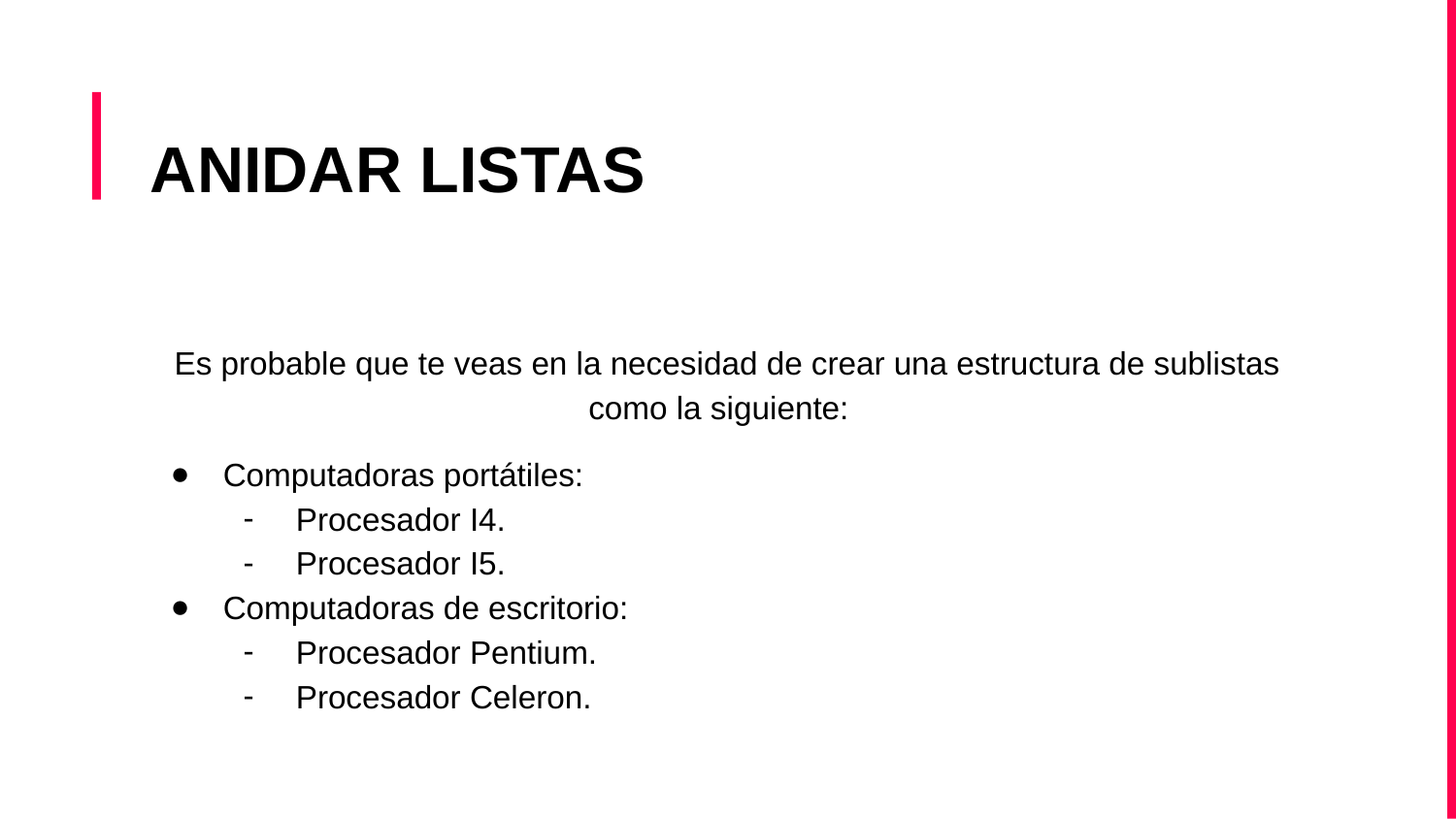

ANIDAR LISTAS

Es probable que te veas en la necesidad de crear una estructura de sublistas como la siguiente:
Computadoras portátiles:
Procesador I4.
Procesador I5.
Computadoras de escritorio:
Procesador Pentium.
Procesador Celeron.